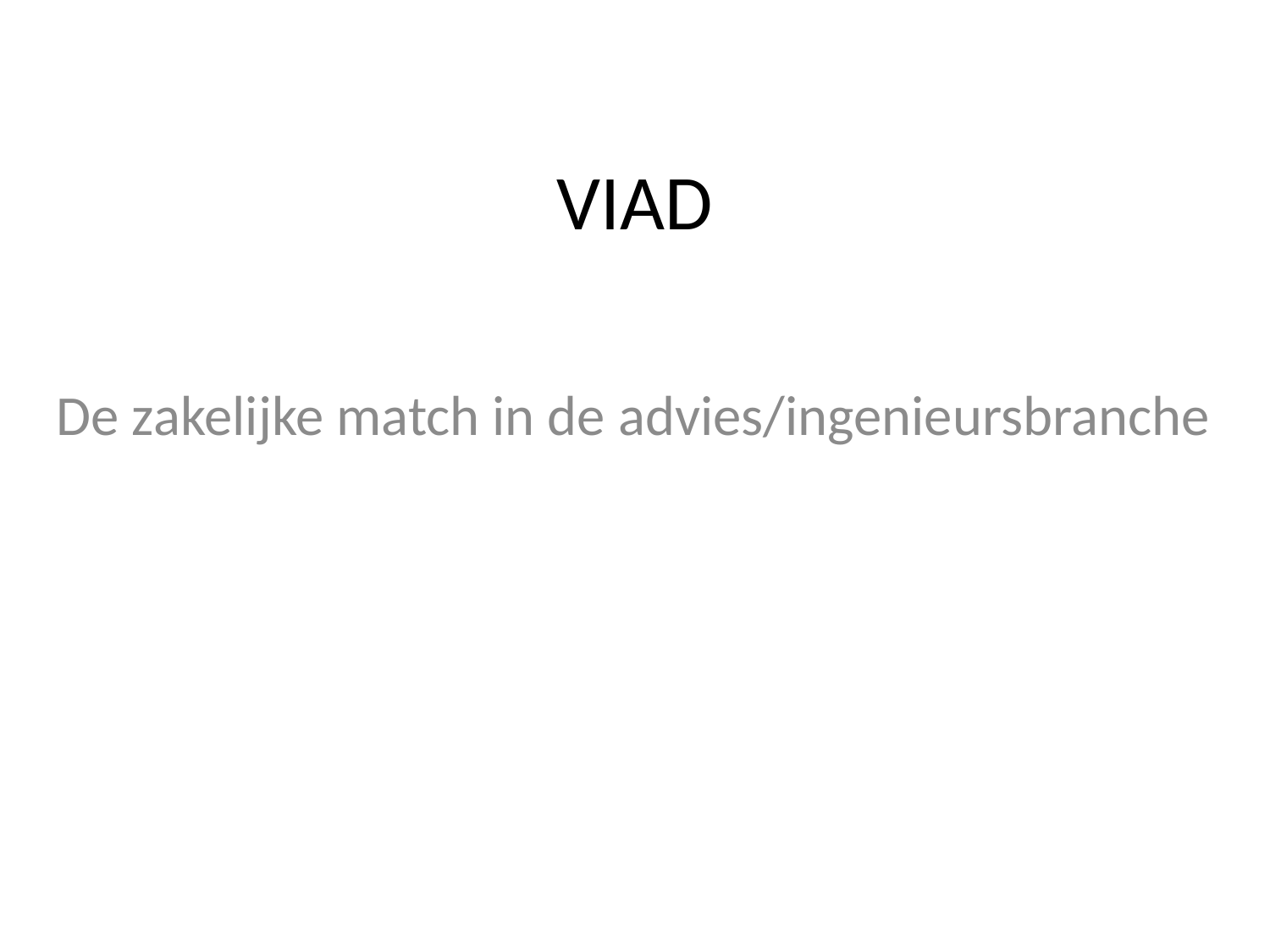

# VIAD
De zakelijke match in de advies/ingenieursbranche